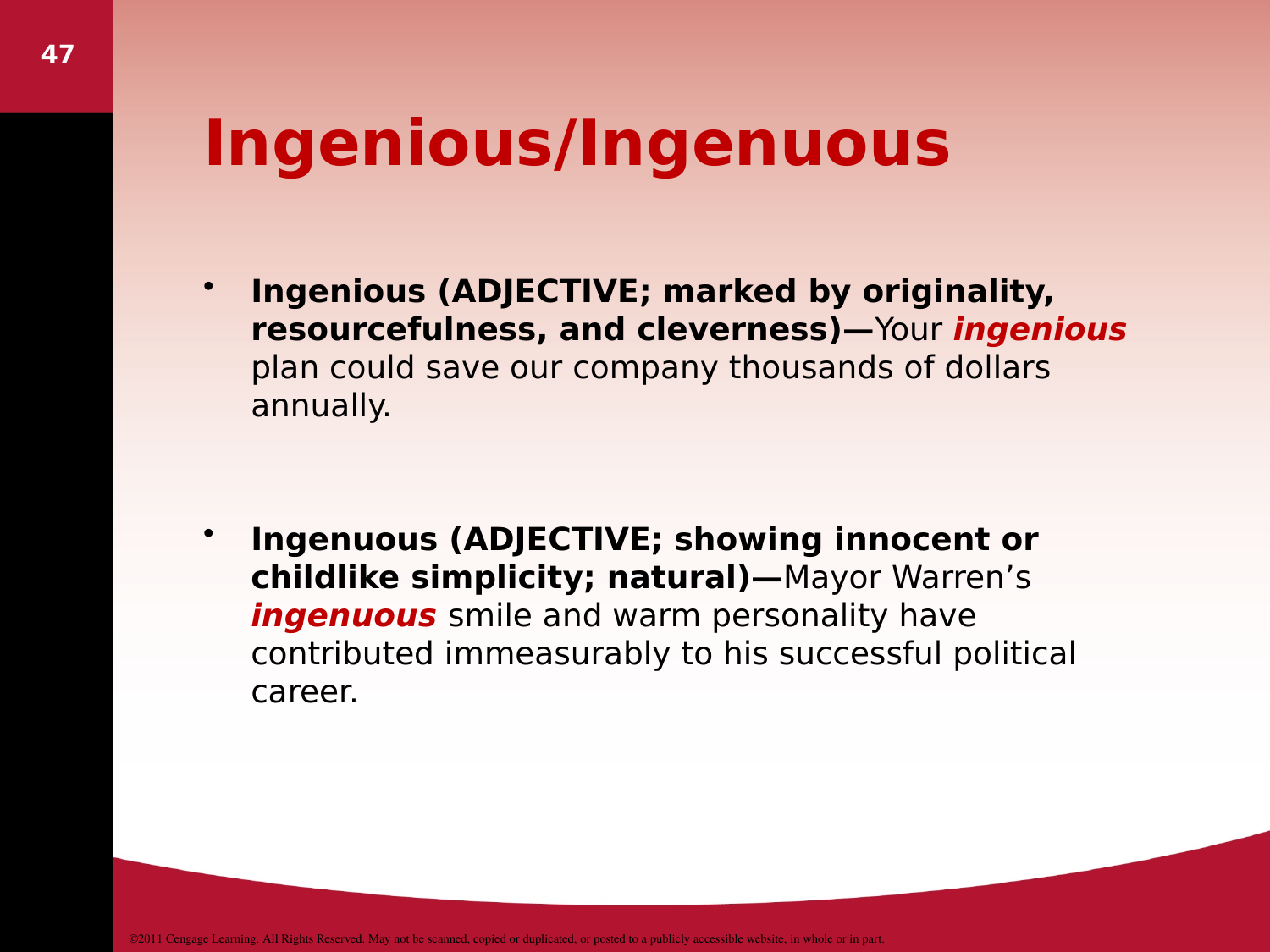

47
# Ingenious/Ingenuous
Ingenious (ADJECTIVE; marked by originality, resourcefulness, and cleverness)—Your ingenious plan could save our company thousands of dollars annually.

Ingenuous (ADJECTIVE; showing innocent or childlike simplicity; natural)—Mayor Warren’s ingenuous smile and warm personality have contributed immeasurably to his successful political career.